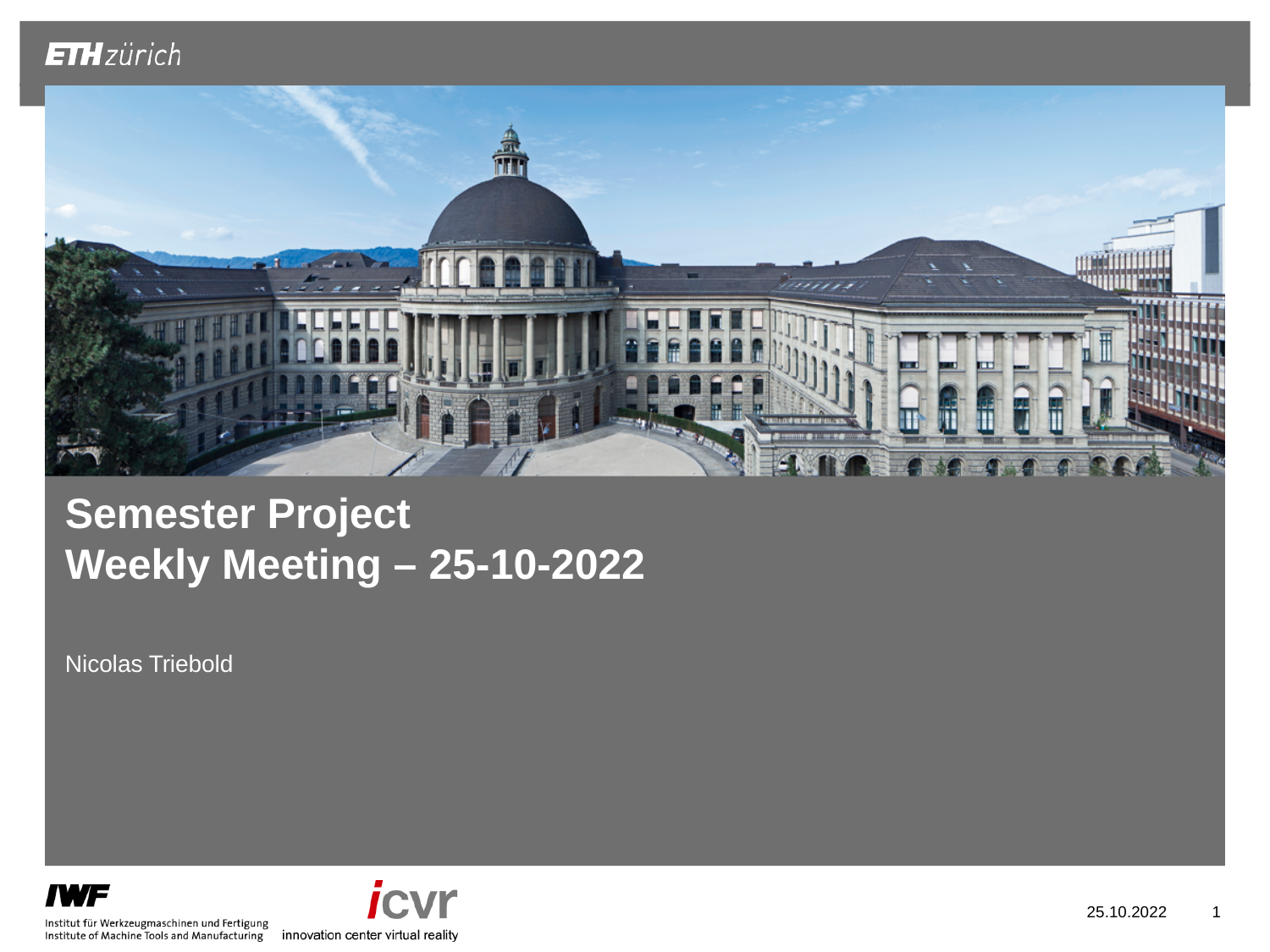

# Semester Project Weekly Meeting – 25-10-2022
Nicolas Triebold
25.10.2022
1